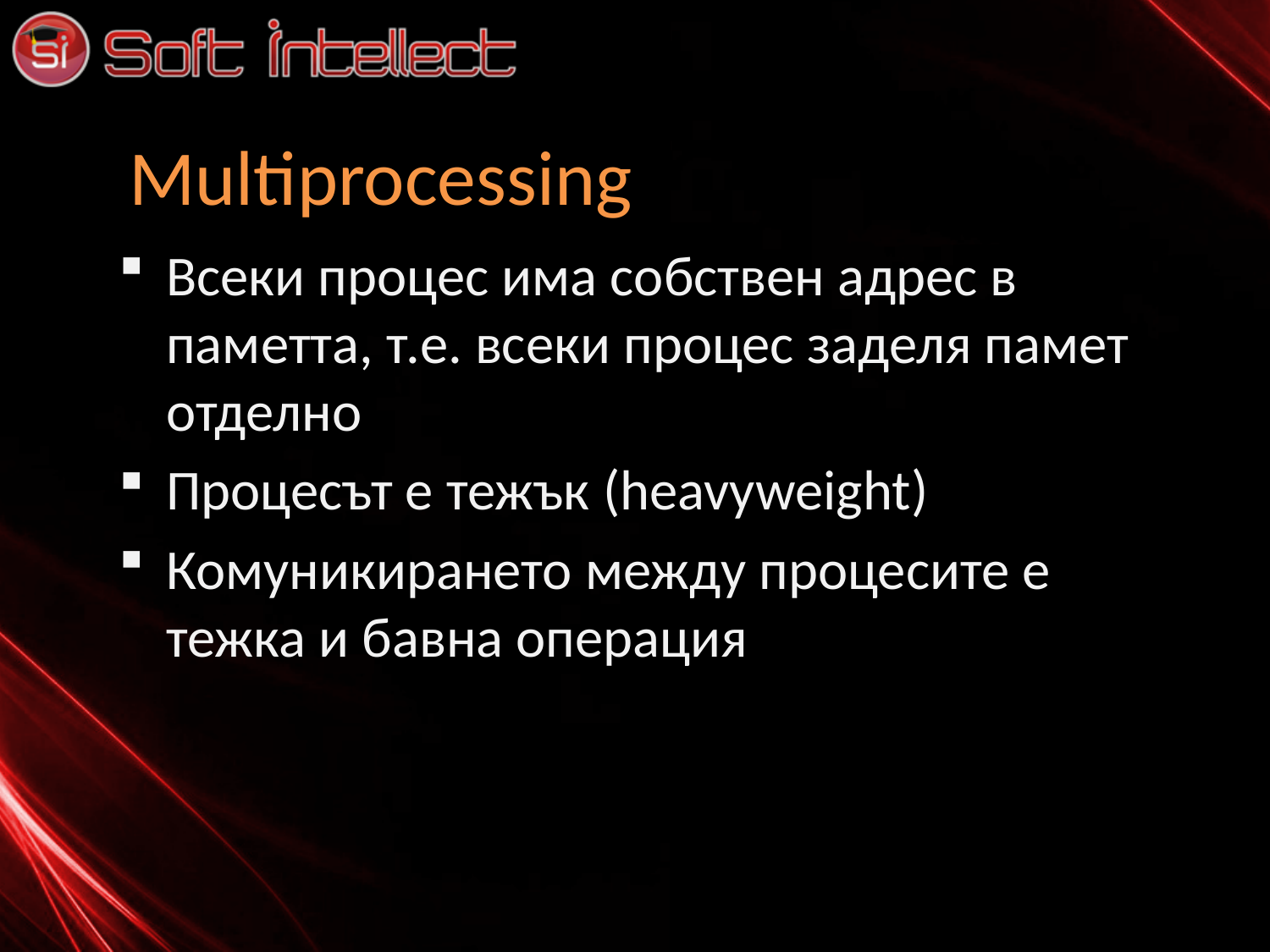

# Multiprocessing
Всеки процес има собствен адрес в паметта, т.е. всеки процес заделя памет отделно
Процесът е тежък (heavyweight)
Комуникирането между процесите е тежка и бавна операция